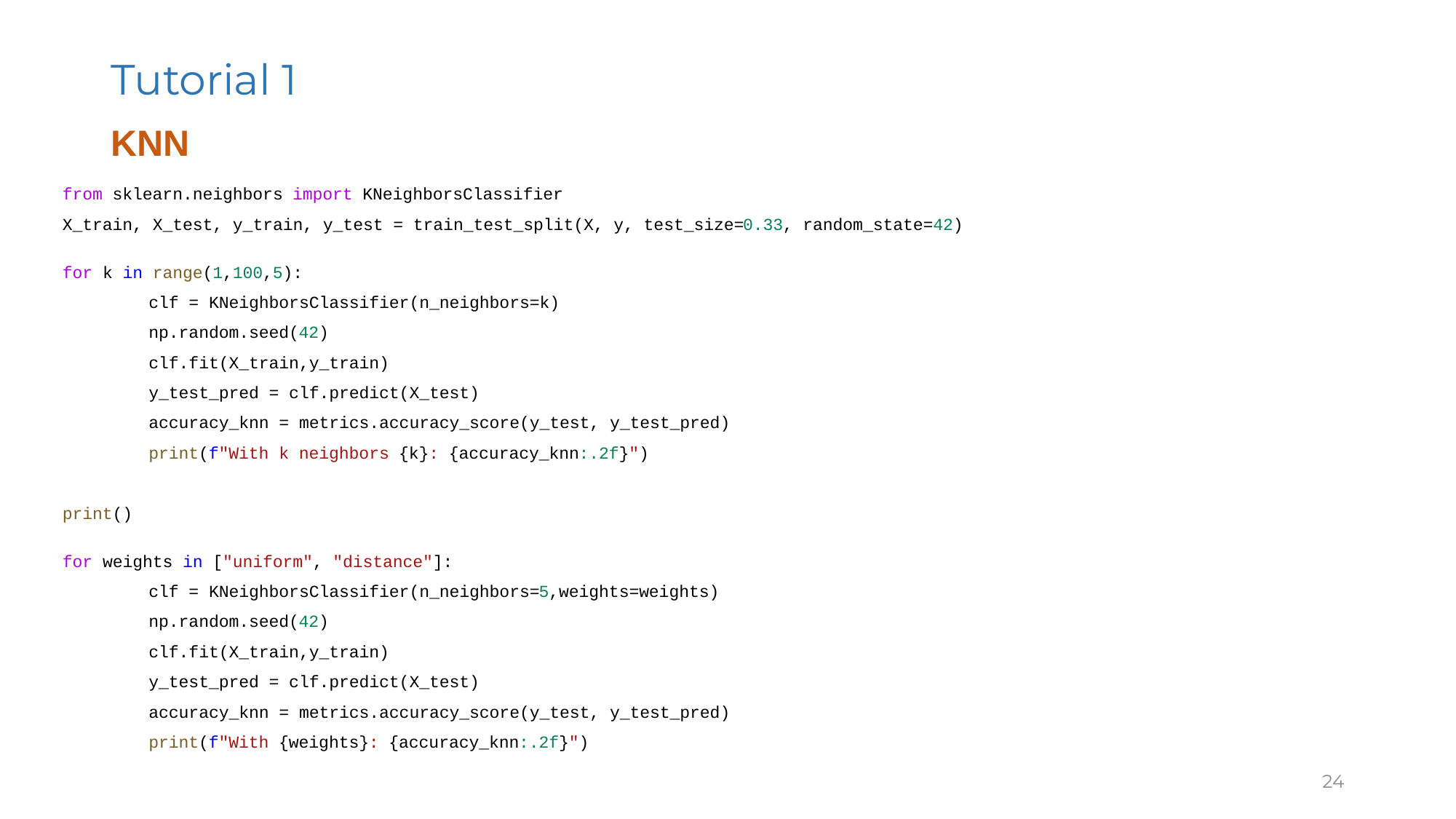

# Tutorial 1
KNN
from sklearn.neighbors import KNeighborsClassifier
X_train, X_test, y_train, y_test = train_test_split(X, y, test_size=0.33, random_state=42)
for k in range(1,100,5):
	clf = KNeighborsClassifier(n_neighbors=k)
	np.random.seed(42)
	clf.fit(X_train,y_train)
	y_test_pred = clf.predict(X_test)
	accuracy_knn = metrics.accuracy_score(y_test, y_test_pred)
	print(f"With k neighbors {k}: {accuracy_knn:.2f}")

print()
for weights in ["uniform", "distance"]:
	clf = KNeighborsClassifier(n_neighbors=5,weights=weights)
	np.random.seed(42)
	clf.fit(X_train,y_train)
	y_test_pred = clf.predict(X_test)
	accuracy_knn = metrics.accuracy_score(y_test, y_test_pred)
	print(f"With {weights}: {accuracy_knn:.2f}")

24